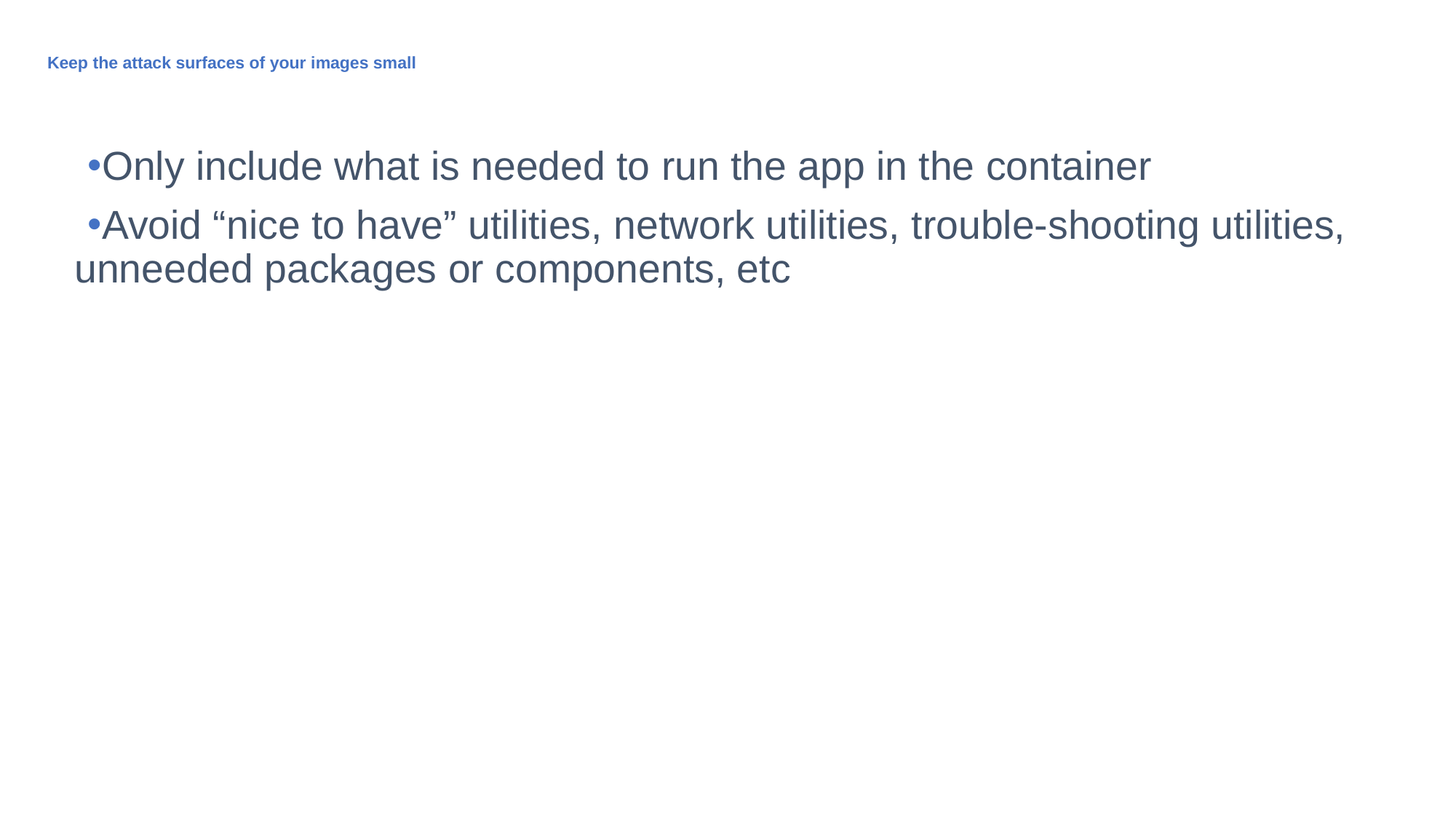

# Keep the attack surfaces of your images small
Only include what is needed to run the app in the container
Avoid “nice to have” utilities, network utilities, trouble-shooting utilities, unneeded packages or components, etc